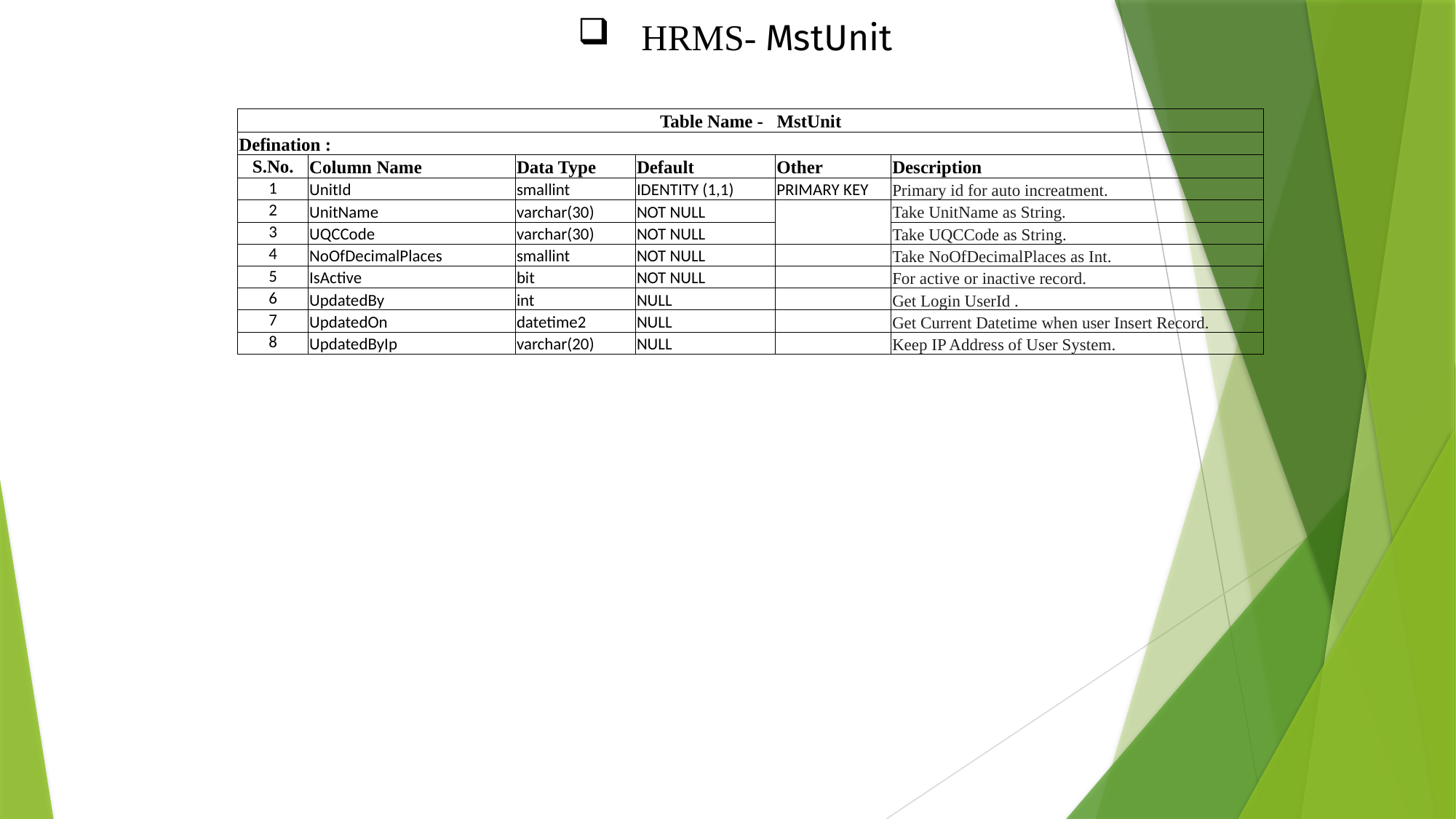

HRMS- MstUnit
| Table Name - MstUnit |  |  |  |  |  |
| --- | --- | --- | --- | --- | --- |
| Defination : |  |  |  |  |  |
| S.No. | Column Name | Data Type | Default | Other | Description |
| 1 | UnitId | smallint | IDENTITY (1,1) | PRIMARY KEY | Primary id for auto increatment. |
| 2 | UnitName | varchar(30) | NOT NULL |  | Take UnitName as String. |
| 3 | UQCCode | varchar(30) | NOT NULL |  | Take UQCCode as String. |
| 4 | NoOfDecimalPlaces | smallint | NOT NULL |  | Take NoOfDecimalPlaces as Int. |
| 5 | IsActive | bit | NOT NULL |  | For active or inactive record. |
| 6 | UpdatedBy | int | NULL |  | Get Login UserId . |
| 7 | UpdatedOn | datetime2 | NULL |  | Get Current Datetime when user Insert Record. |
| 8 | UpdatedByIp | varchar(20) | NULL |  | Keep IP Address of User System. |